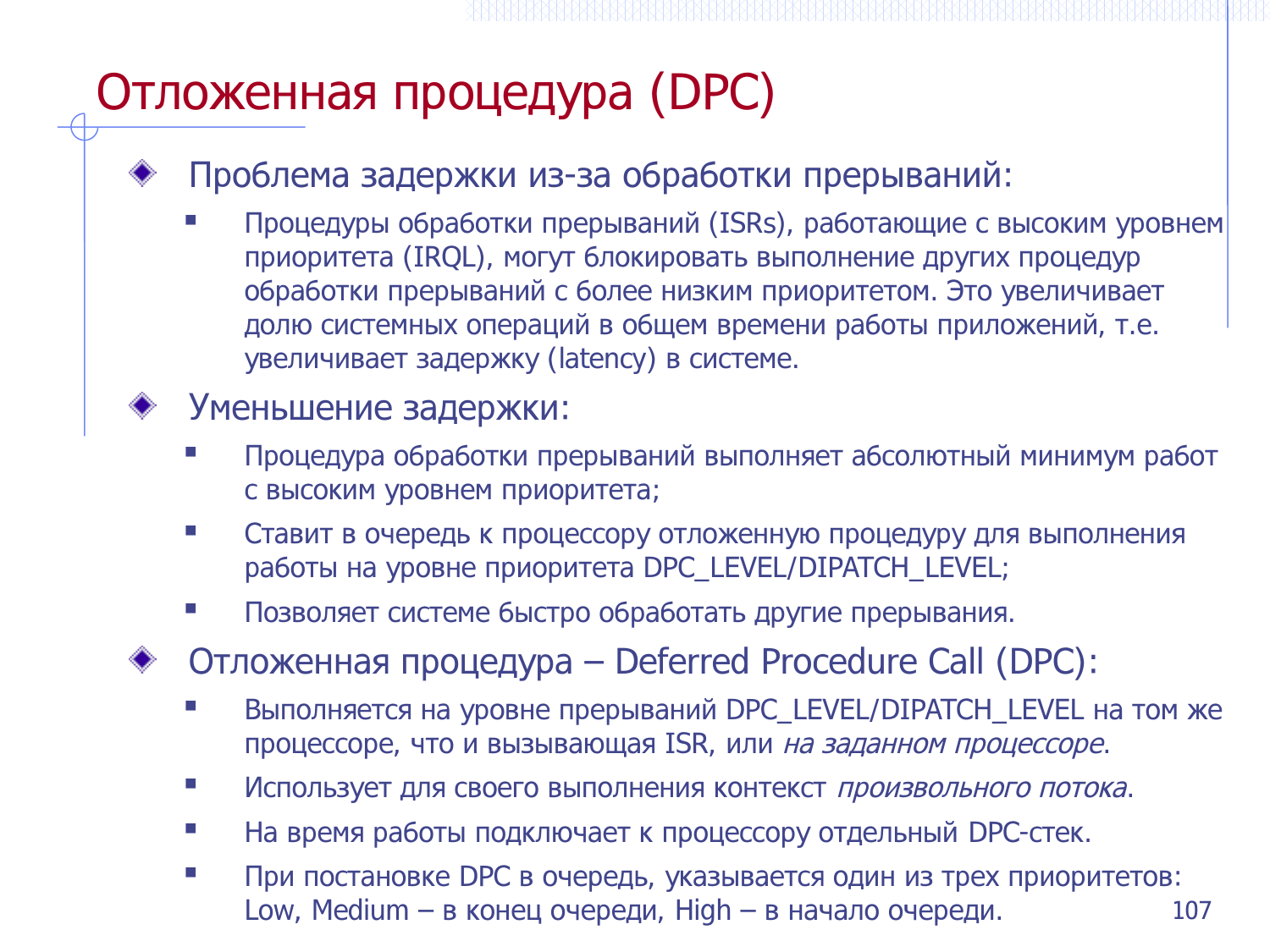

# Отложенная процедура (DPC)
Проблема задержки из-за обработки прерываний:
Процедуры обработки прерываний (ISRs), работающие с высоким уровнем приоритета (IRQL), могут блокировать выполнение других процедур обработки прерываний с более низким приоритетом. Это увеличивает долю системных операций в общем времени работы приложений, т.е. увеличивает задержку (latency) в системе.
Уменьшение задержки:
Процедура обработки прерываний выполняет абсолютный минимум работ с высоким уровнем приоритета;
Ставит в очередь к процессору отложенную процедуру для выполнения работы на уровне приоритета DPC_LEVEL/DIPATCH_LEVEL;
Позволяет системе быстро обработать другие прерывания.
Отложенная процедура – Deferred Procedure Call (DPC):
Выполняется на уровне прерываний DPC_LEVEL/DIPATCH_LEVEL на том же процессоре, что и вызывающая ISR, или на заданном процессоре.
Использует для своего выполнения контекст произвольного потока.
На время работы подключает к процессору отдельный DPC-стек.
При постановке DPC в очередь, указывается один из трех приоритетов: Low, Medium – в конец очереди, High – в начало очереди.
107